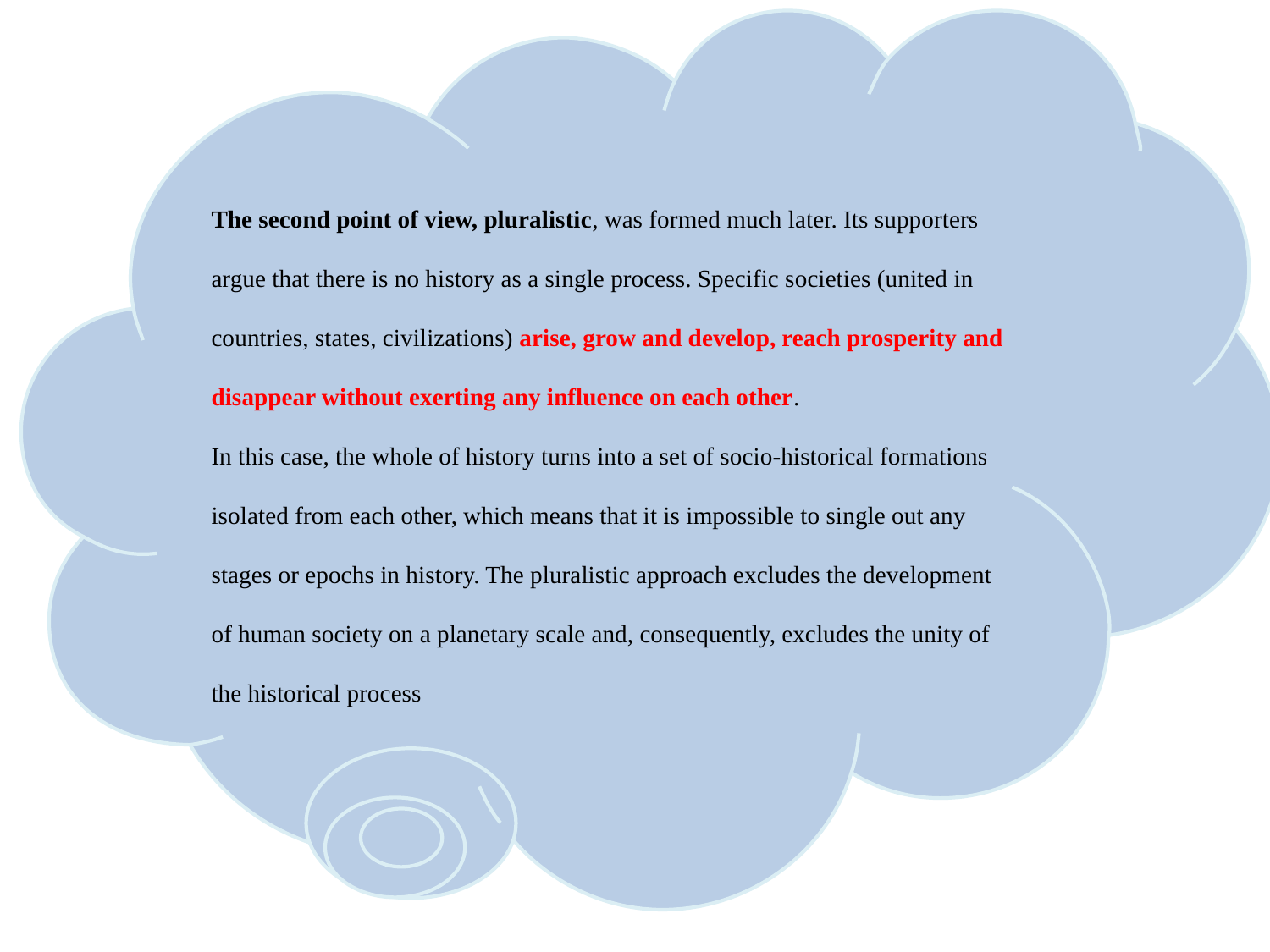

The second point of view, pluralistic, was formed much later. Its supporters argue that there is no history as a single process. Specific societies (united in countries, states, civilizations) arise, grow and develop, reach prosperity and disappear without exerting any influence on each other.
In this case, the whole of history turns into a set of socio-historical formations isolated from each other, which means that it is impossible to single out any stages or epochs in history. The pluralistic approach excludes the development of human society on a planetary scale and, consequently, excludes the unity of the historical process